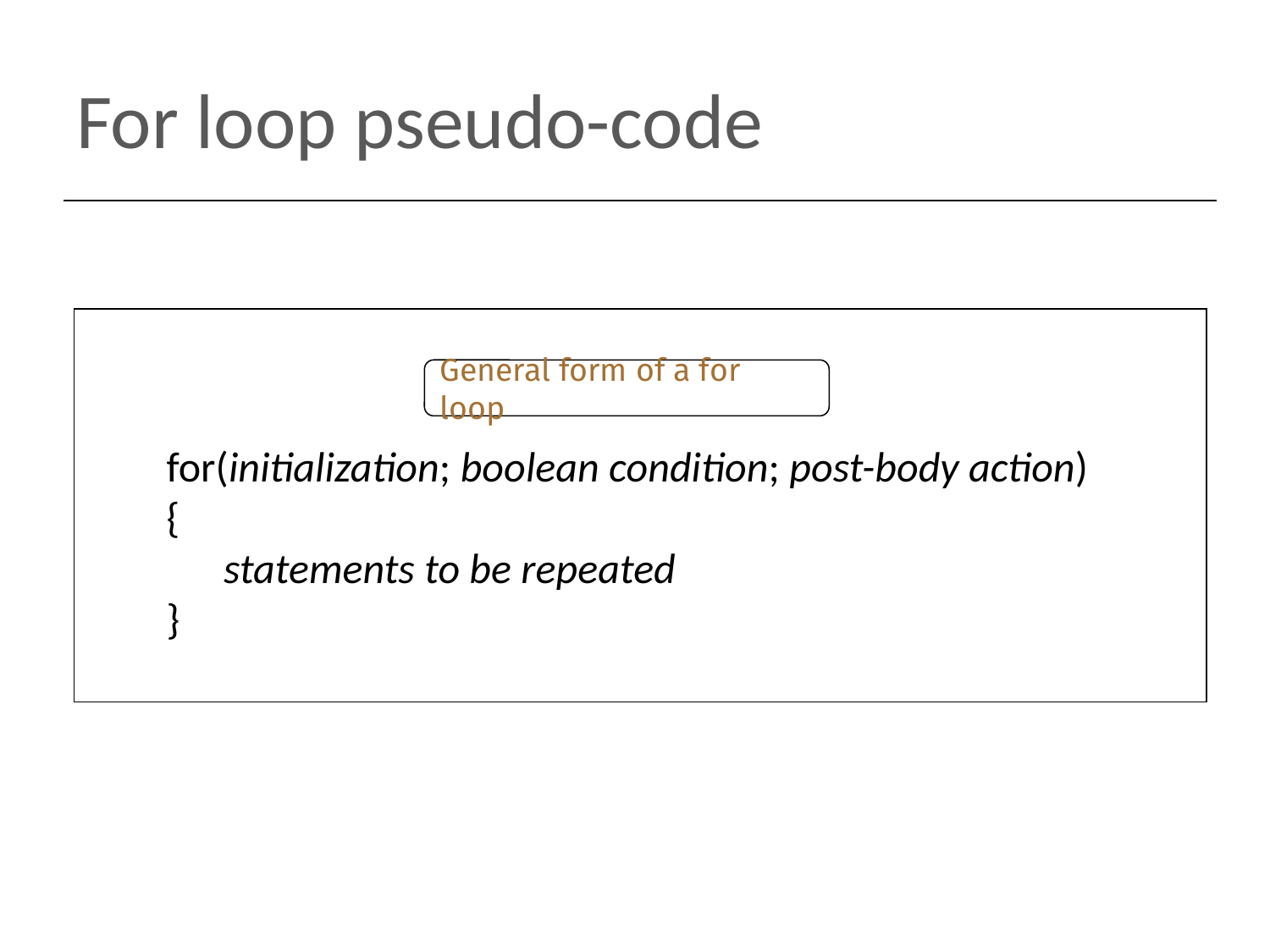

# For loop pseudo-code

General form of a for loop
for(initialization; boolean condition; post-body action)
{
      statements to be repeated
}